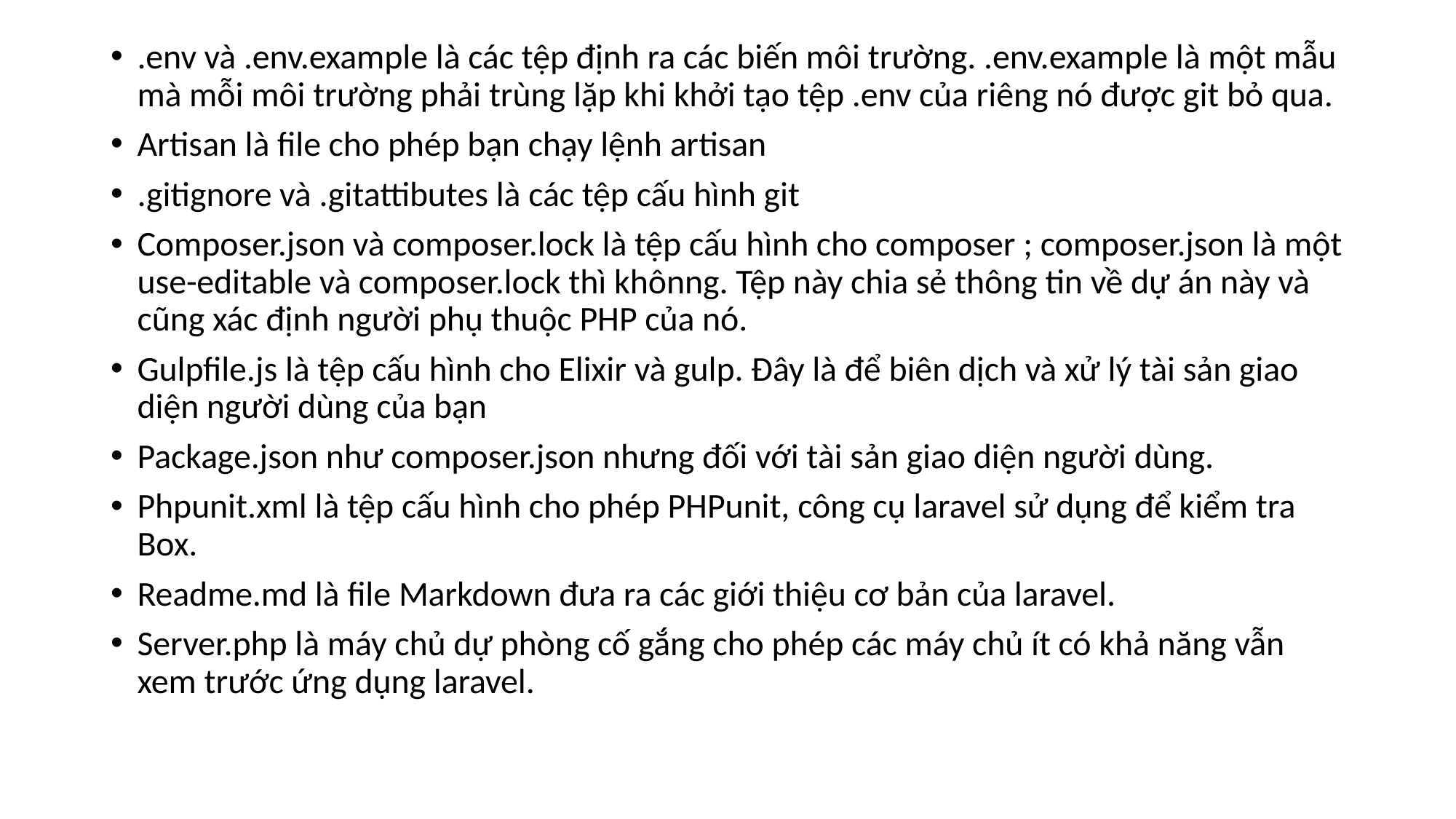

.env và .env.example là các tệp định ra các biến môi trường. .env.example là một mẫu mà mỗi môi trường phải trùng lặp khi khởi tạo tệp .env của riêng nó được git bỏ qua.
Artisan là file cho phép bạn chạy lệnh artisan
.gitignore và .gitattibutes là các tệp cấu hình git
Composer.json và composer.lock là tệp cấu hình cho composer ; composer.json là một use-editable và composer.lock thì khônng. Tệp này chia sẻ thông tin về dự án này và cũng xác định người phụ thuộc PHP của nó.
Gulpfile.js là tệp cấu hình cho Elixir và gulp. Đây là để biên dịch và xử lý tài sản giao diện người dùng của bạn
Package.json như composer.json nhưng đối với tài sản giao diện người dùng.
Phpunit.xml là tệp cấu hình cho phép PHPunit, công cụ laravel sử dụng để kiểm tra Box.
Readme.md là file Markdown đưa ra các giới thiệu cơ bản của laravel.
Server.php là máy chủ dự phòng cố gắng cho phép các máy chủ ít có khả năng vẫn xem trước ứng dụng laravel.